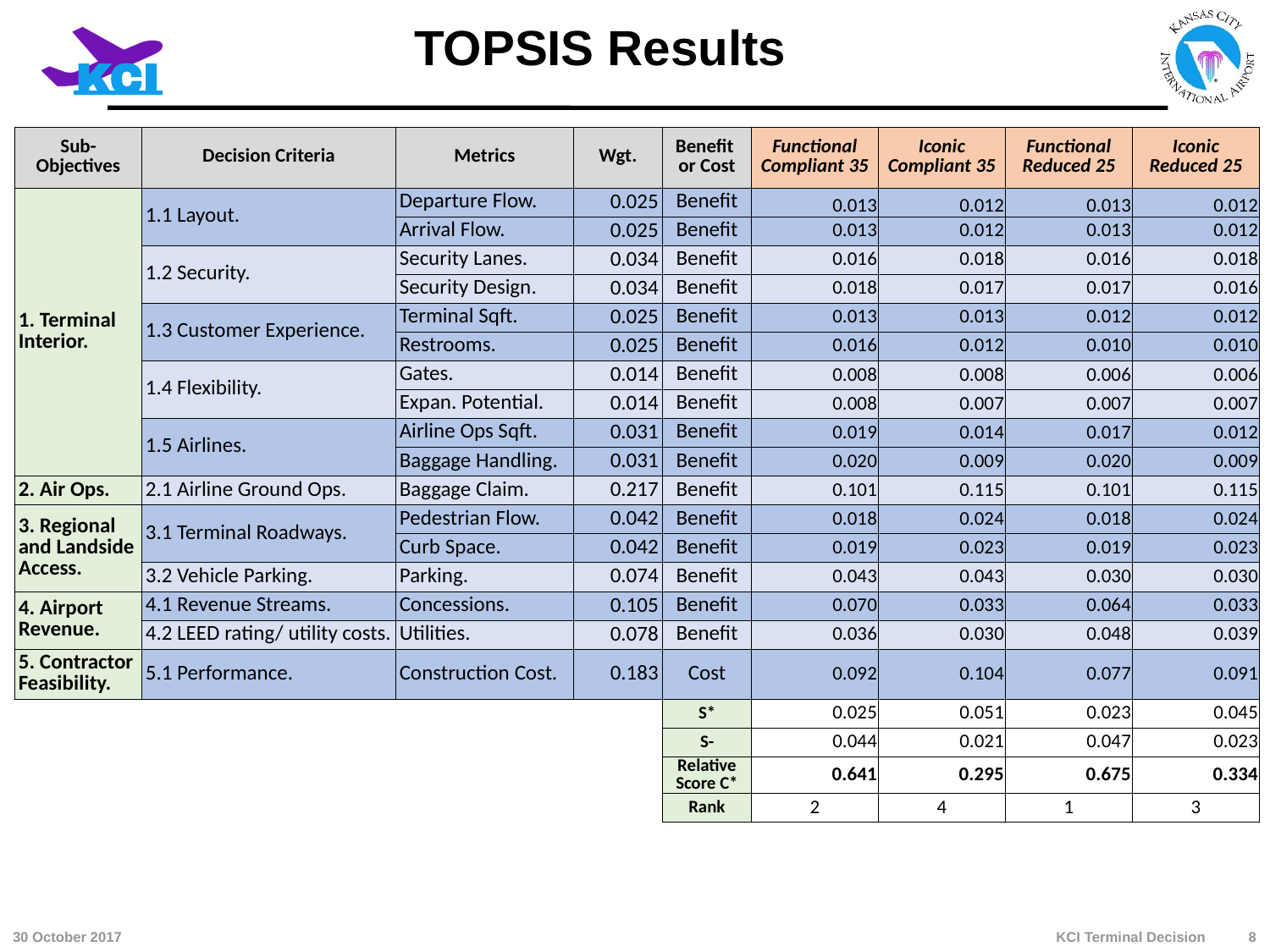

# TOPSIS Results
| Sub-Objectives | Decision Criteria | Metrics | Wgt. | Benefit or Cost | Functional Compliant 35 | Iconic Compliant 35 | Functional Reduced 25 | Iconic Reduced 25 |
| --- | --- | --- | --- | --- | --- | --- | --- | --- |
| 1. Terminal Interior. | 1.1 Layout. | Departure Flow. | 0.025 | Benefit | 0.013 | 0.012 | 0.013 | 0.012 |
|  |  | Arrival Flow. | 0.025 | Benefit | 0.013 | 0.012 | 0.013 | 0.012 |
|  | 1.2 Security. | Security Lanes. | 0.034 | Benefit | 0.016 | 0.018 | 0.016 | 0.018 |
|  |  | Security Design. | 0.034 | Benefit | 0.018 | 0.017 | 0.017 | 0.016 |
|  | 1.3 Customer Experience. | Terminal Sqft. | 0.025 | Benefit | 0.013 | 0.013 | 0.012 | 0.012 |
|  |  | Restrooms. | 0.025 | Benefit | 0.016 | 0.012 | 0.010 | 0.010 |
|  | 1.4 Flexibility. | Gates. | 0.014 | Benefit | 0.008 | 0.008 | 0.006 | 0.006 |
|  |  | Expan. Potential. | 0.014 | Benefit | 0.008 | 0.007 | 0.007 | 0.007 |
|  | 1.5 Airlines. | Airline Ops Sqft. | 0.031 | Benefit | 0.019 | 0.014 | 0.017 | 0.012 |
|  |  | Baggage Handling. | 0.031 | Benefit | 0.020 | 0.009 | 0.020 | 0.009 |
| 2. Air Ops. | 2.1 Airline Ground Ops. | Baggage Claim. | 0.217 | Benefit | 0.101 | 0.115 | 0.101 | 0.115 |
| 3. Regional and Landside Access. | 3.1 Terminal Roadways. | Pedestrian Flow. | 0.042 | Benefit | 0.018 | 0.024 | 0.018 | 0.024 |
|  |  | Curb Space. | 0.042 | Benefit | 0.019 | 0.023 | 0.019 | 0.023 |
|  | 3.2 Vehicle Parking. | Parking. | 0.074 | Benefit | 0.043 | 0.043 | 0.030 | 0.030 |
| 4. Airport Revenue. | 4.1 Revenue Streams. | Concessions. | 0.105 | Benefit | 0.070 | 0.033 | 0.064 | 0.033 |
|  | 4.2 LEED rating/ utility costs. | Utilities. | 0.078 | Benefit | 0.036 | 0.030 | 0.048 | 0.039 |
| 5. Contractor Feasibility. | 5.1 Performance. | Construction Cost. | 0.183 | Cost | 0.092 | 0.104 | 0.077 | 0.091 |
|  |  |  |  | S\* | 0.025 | 0.051 | 0.023 | 0.045 |
|  |  |  |  | S- | 0.044 | 0.021 | 0.047 | 0.023 |
|  |  |  |  | Relative Score C\* | 0.641 | 0.295 | 0.675 | 0.334 |
|  |  |  |  | Rank | 2 | 4 | 1 | 3 |
KCI Terminal Decision
30 October 2017
8